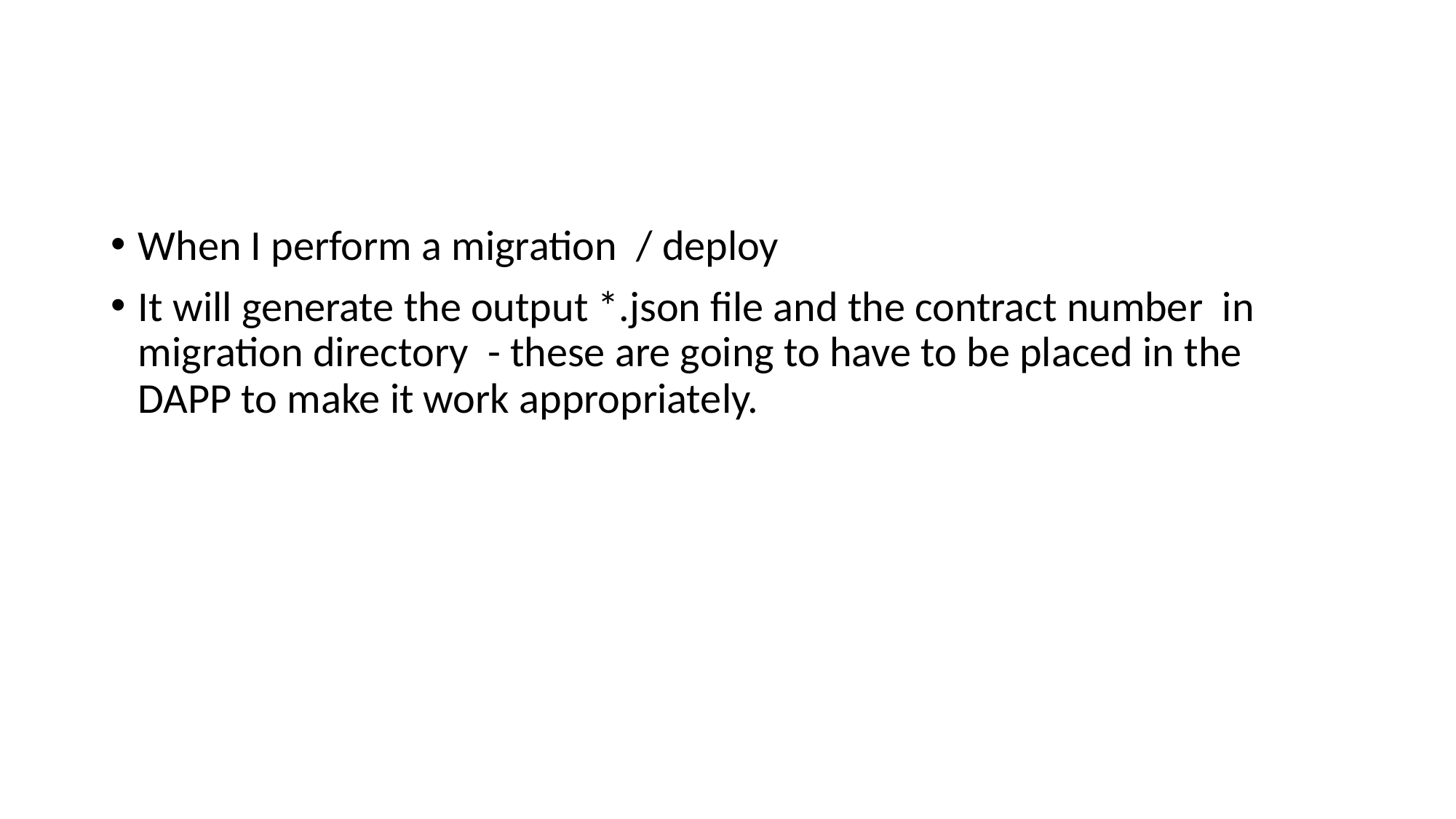

#
When I perform a migration  / deploy
It will generate the output *.json file and the contract number  in migration directory  - these are going to have to be placed in the DAPP to make it work appropriately.